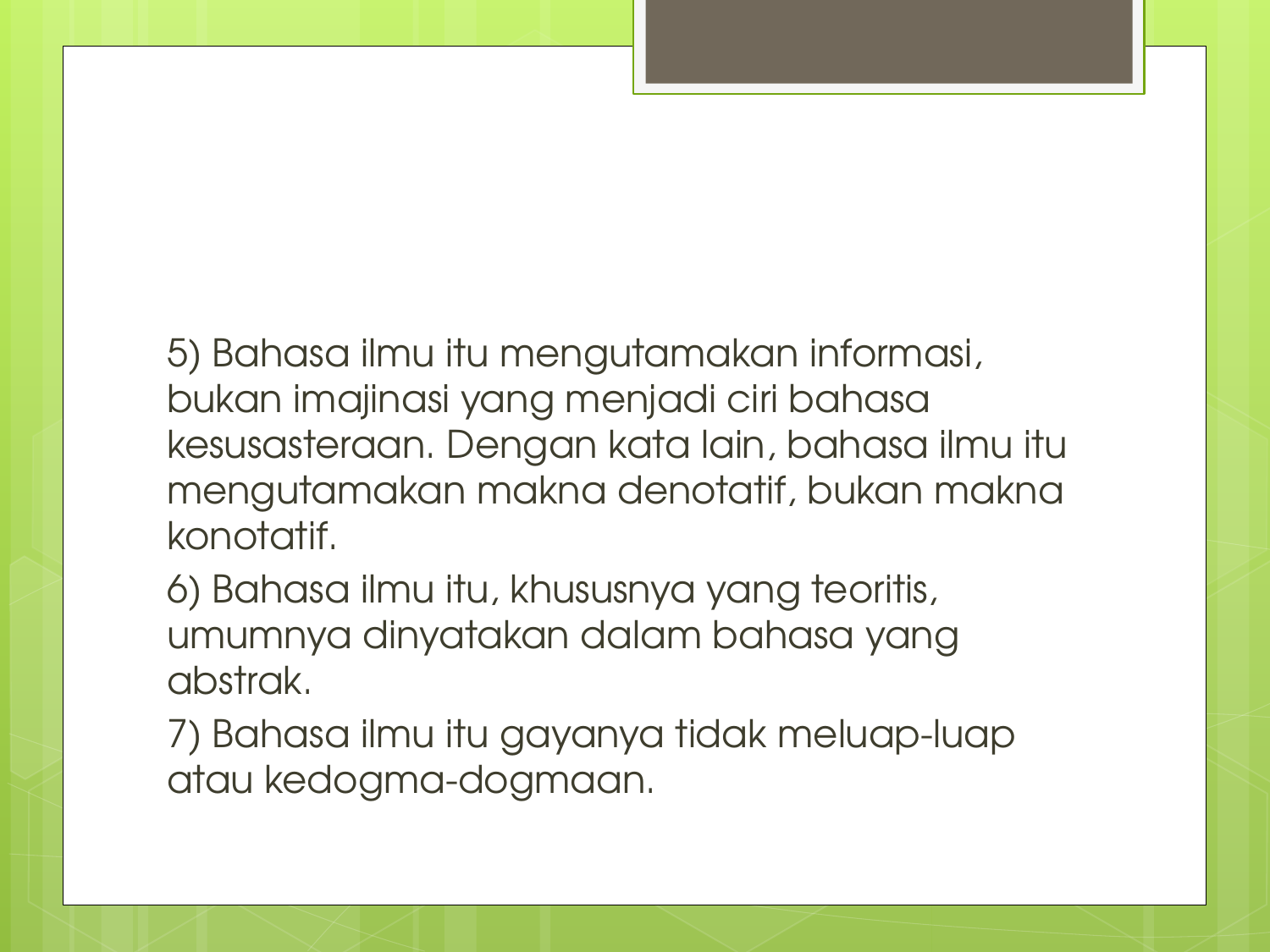

#
5) Bahasa ilmu itu mengutamakan informasi, bukan imajinasi yang menjadi ciri bahasa kesusasteraan. Dengan kata lain, bahasa ilmu itu mengutamakan makna denotatif, bukan makna konotatif.
6) Bahasa ilmu itu, khususnya yang teoritis, umumnya dinyatakan dalam bahasa yang abstrak.
7) Bahasa ilmu itu gayanya tidak meluap-luap atau kedogma-dogmaan.